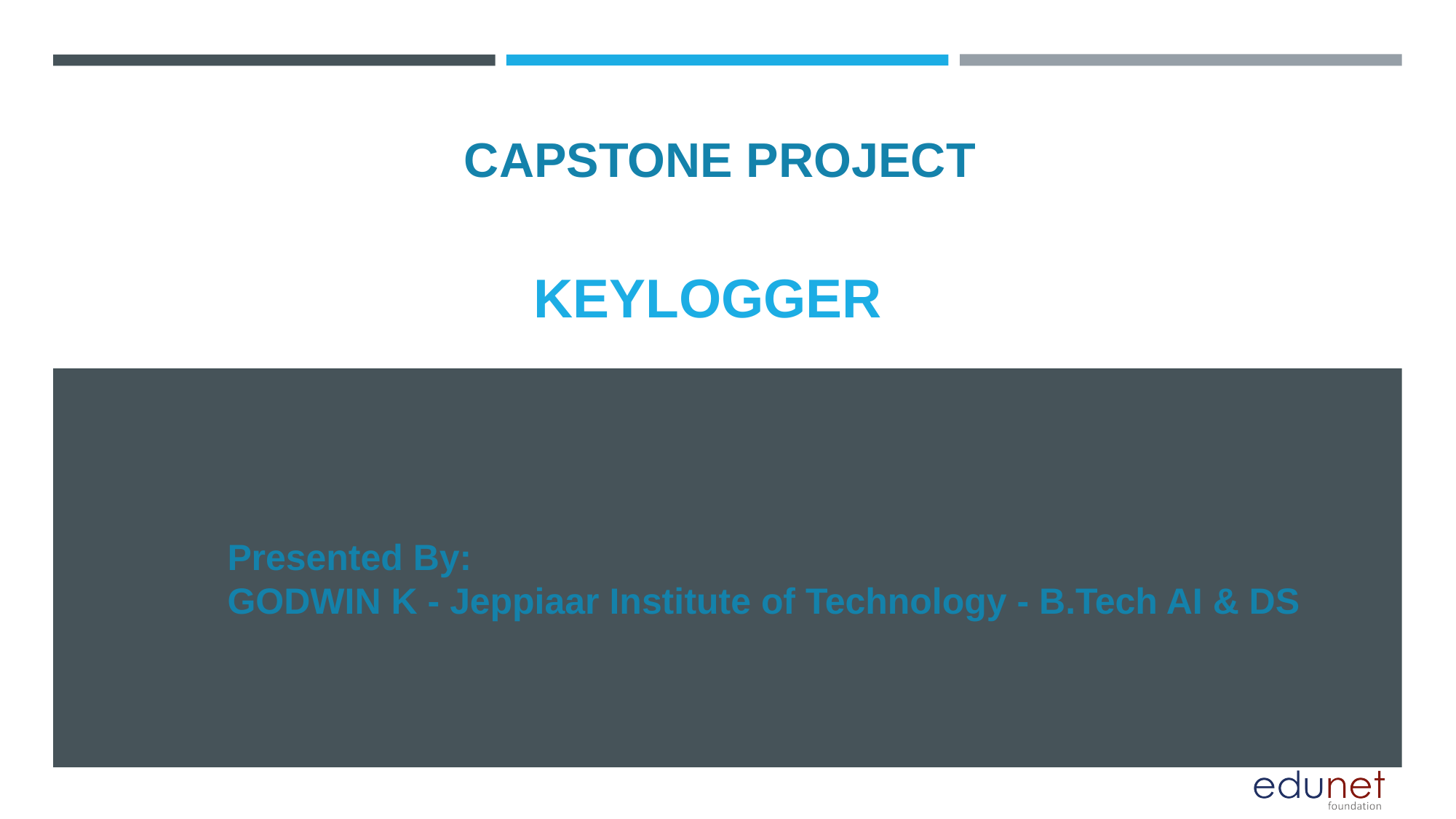

CAPSTONE PROJECT
# KEYLOGGER
Presented By:
GODWIN K - Jeppiaar Institute of Technology - B.Tech AI & DS